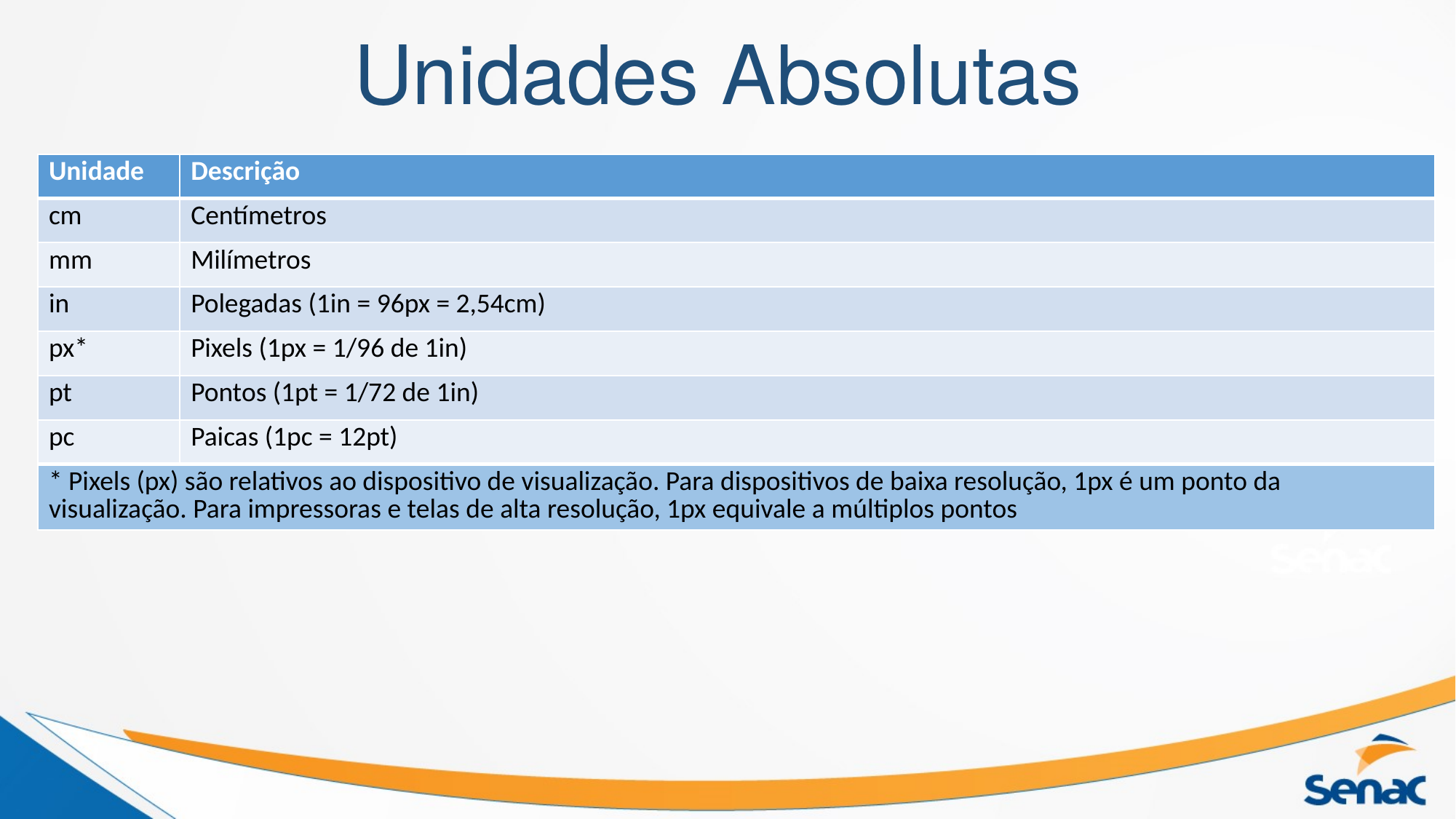

# Unidades Absolutas
| Unidade | Descrição |
| --- | --- |
| cm | Centímetros |
| mm | Milímetros |
| in | Polegadas (1in = 96px = 2,54cm) |
| px\* | Pixels (1px = 1/96 de 1in) |
| pt | Pontos (1pt = 1/72 de 1in) |
| pc | Paicas (1pc = 12pt) |
| \* Pixels (px) são relativos ao dispositivo de visualização. Para dispositivos de baixa resolução, 1px é um ponto da visualização. Para impressoras e telas de alta resolução, 1px equivale a múltiplos pontos |  |